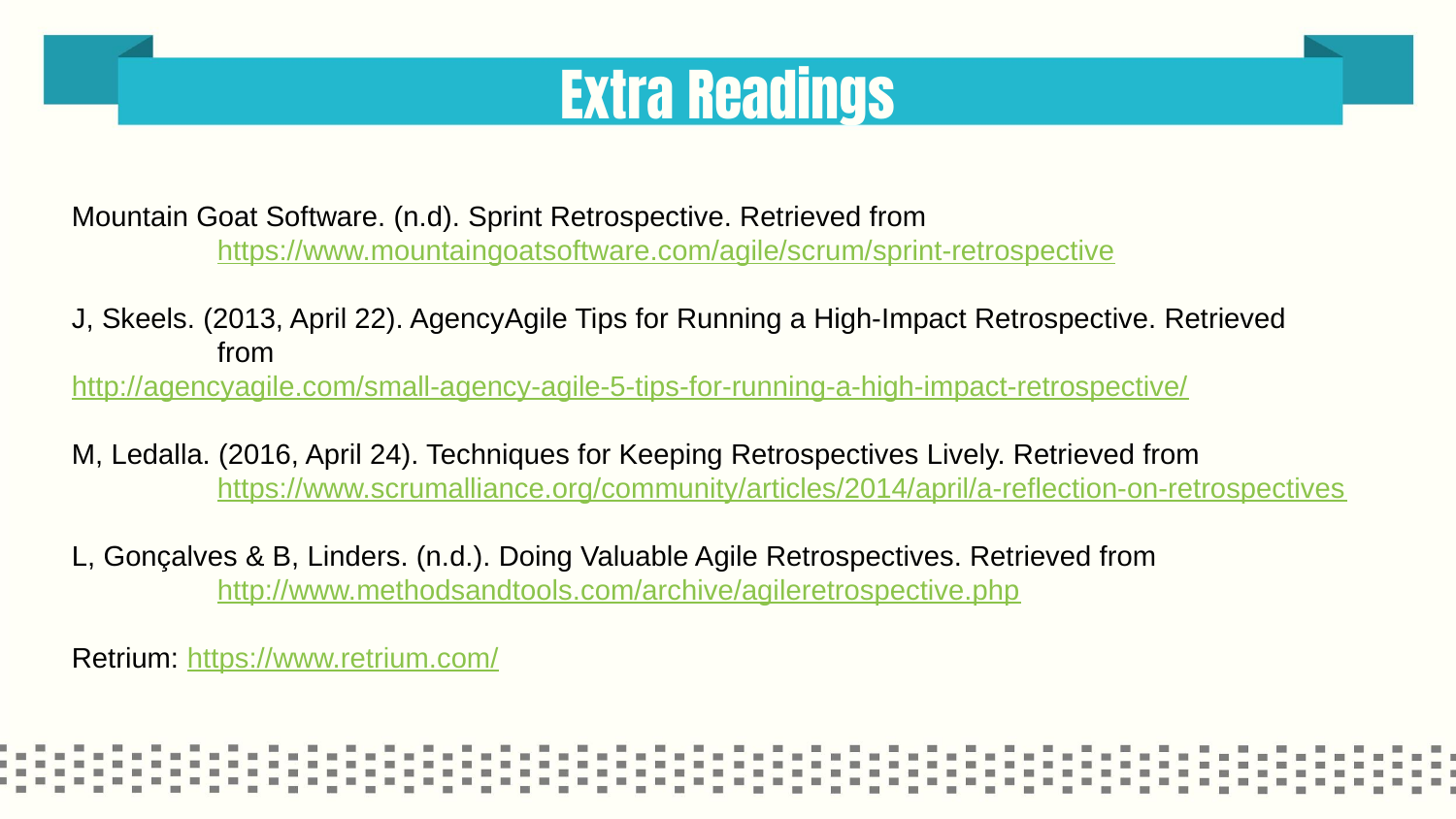

# Extra Readings
Mountain Goat Software. (n.d). Sprint Retrospective. Retrieved from
	https://www.mountaingoatsoftware.com/agile/scrum/sprint-retrospective

J, Skeels. (2013, April 22). AgencyAgile Tips for Running a High-Impact Retrospective. Retrieved
	from http://agencyagile.com/small-agency-agile-5-tips-for-running-a-high-impact-retrospective/

M, Ledalla. (2016, April 24). Techniques for Keeping Retrospectives Lively. Retrieved from
	https://www.scrumalliance.org/community/articles/2014/april/a-reflection-on-retrospectives

L, Gonçalves & B, Linders. (n.d.). Doing Valuable Agile Retrospectives. Retrieved from
	http://www.methodsandtools.com/archive/agileretrospective.php

Retrium: https://www.retrium.com/